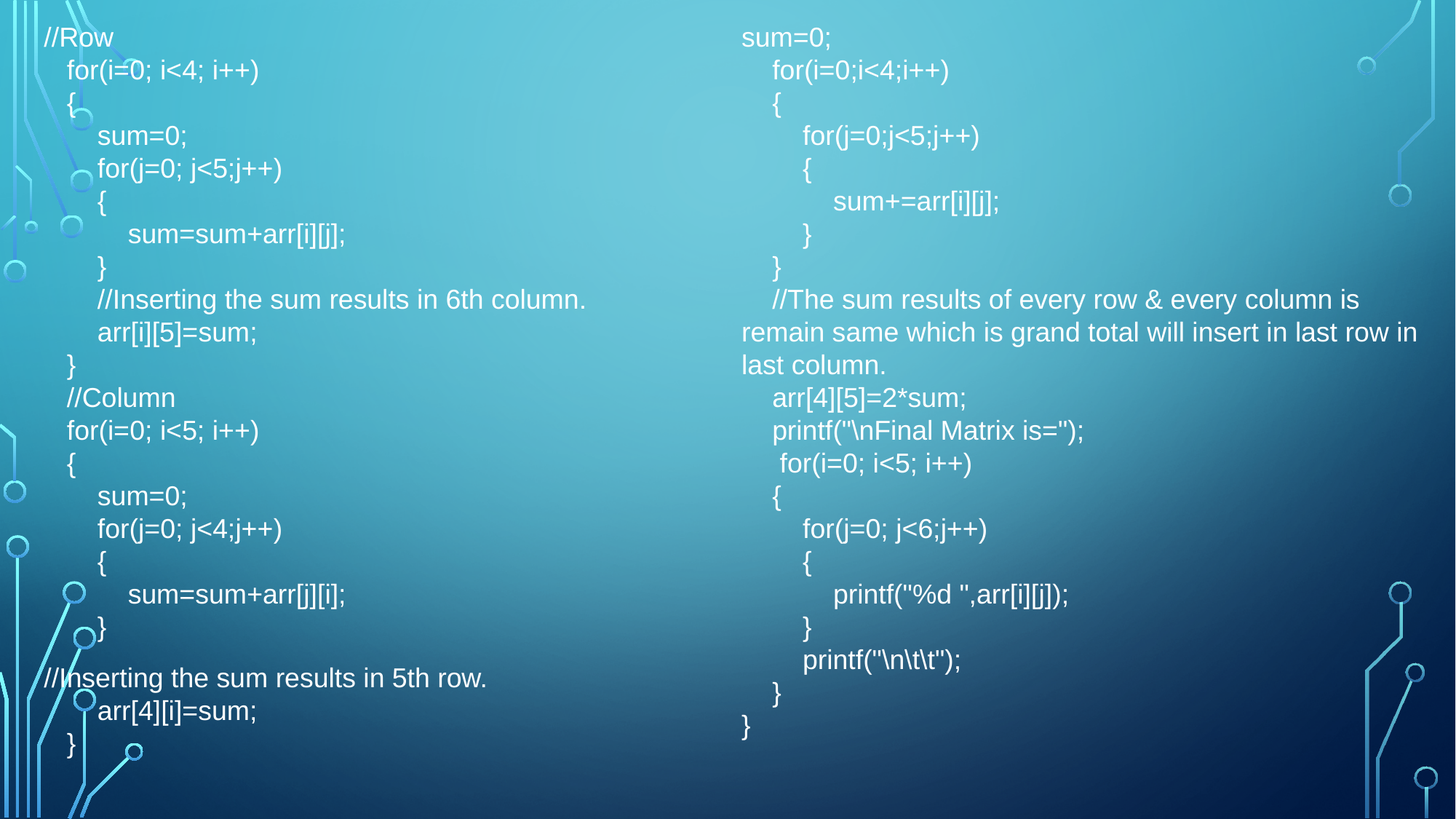

//Row
    for(i=0; i<4; i++)
    {
        sum=0;
        for(j=0; j<5;j++)
        {
            sum=sum+arr[i][j];
        }
        //Inserting the sum results in 6th column.
        arr[i][5]=sum;
    }
    //Column
    for(i=0; i<5; i++)
    {
        sum=0;
        for(j=0; j<4;j++)
        {
            sum=sum+arr[j][i];
        }
sum=0;
    for(i=0;i<4;i++)
    {
        for(j=0;j<5;j++)
        {
            sum+=arr[i][j];
        }
    }
    //The sum results of every row & every column is remain same which is grand total will insert in last row in last column.
    arr[4][5]=2*sum;
    printf("\nFinal Matrix is=");
     for(i=0; i<5; i++)
    {
        for(j=0; j<6;j++)
        {
            printf("%d ",arr[i][j]);
        }
        printf("\n\t\t");
    }
}
 //Inserting the sum results in 5th row.
        arr[4][i]=sum;
    }